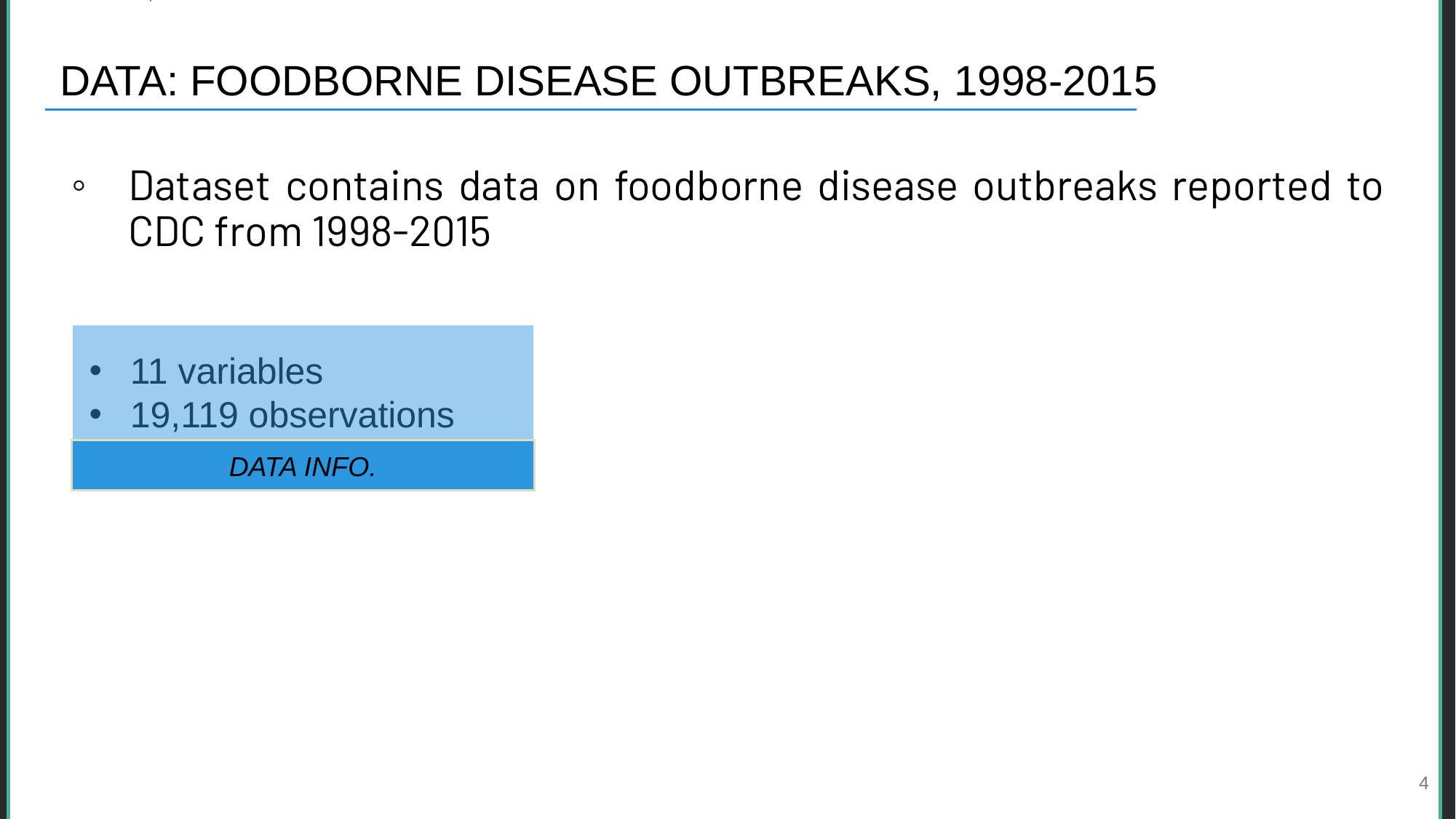

Hückel’s 4n+2 rule: a simple but powerful tool to predict aromatic character of a compound
# DATA: FOODBORNE DISEASE OUTBREAKS, 1998-2015
Dataset contains data on foodborne disease outbreaks reported to CDC from 1998-2015

11 variables
19,119 observations

DATA INFO.
4